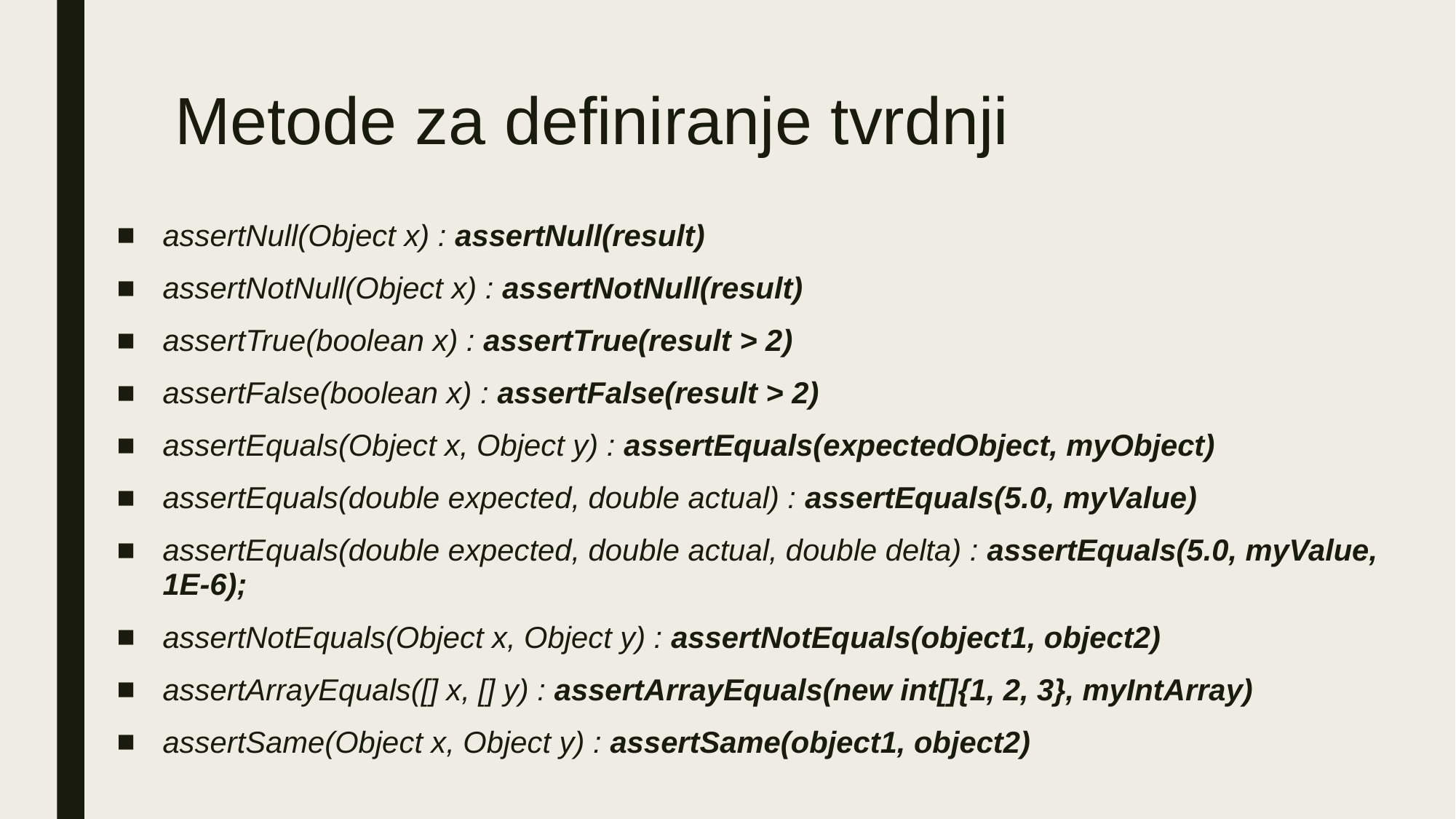

# Metode za definiranje tvrdnji
assertNull(Object x) : assertNull(result)
assertNotNull(Object x) : assertNotNull(result)
assertTrue(boolean x) : assertTrue(result > 2)
assertFalse(boolean x) : assertFalse(result > 2)
assertEquals(Object x, Object y) : assertEquals(expectedObject, myObject)
assertEquals(double expected, double actual) : assertEquals(5.0, myValue)
assertEquals(double expected, double actual, double delta) : assertEquals(5.0, myValue, 1E-6);
assertNotEquals(Object x, Object y) : assertNotEquals(object1, object2)
assertArrayEquals([] x, [] y) : assertArrayEquals(new int[]{1, 2, 3}, myIntArray)
assertSame(Object x, Object y) : assertSame(object1, object2)